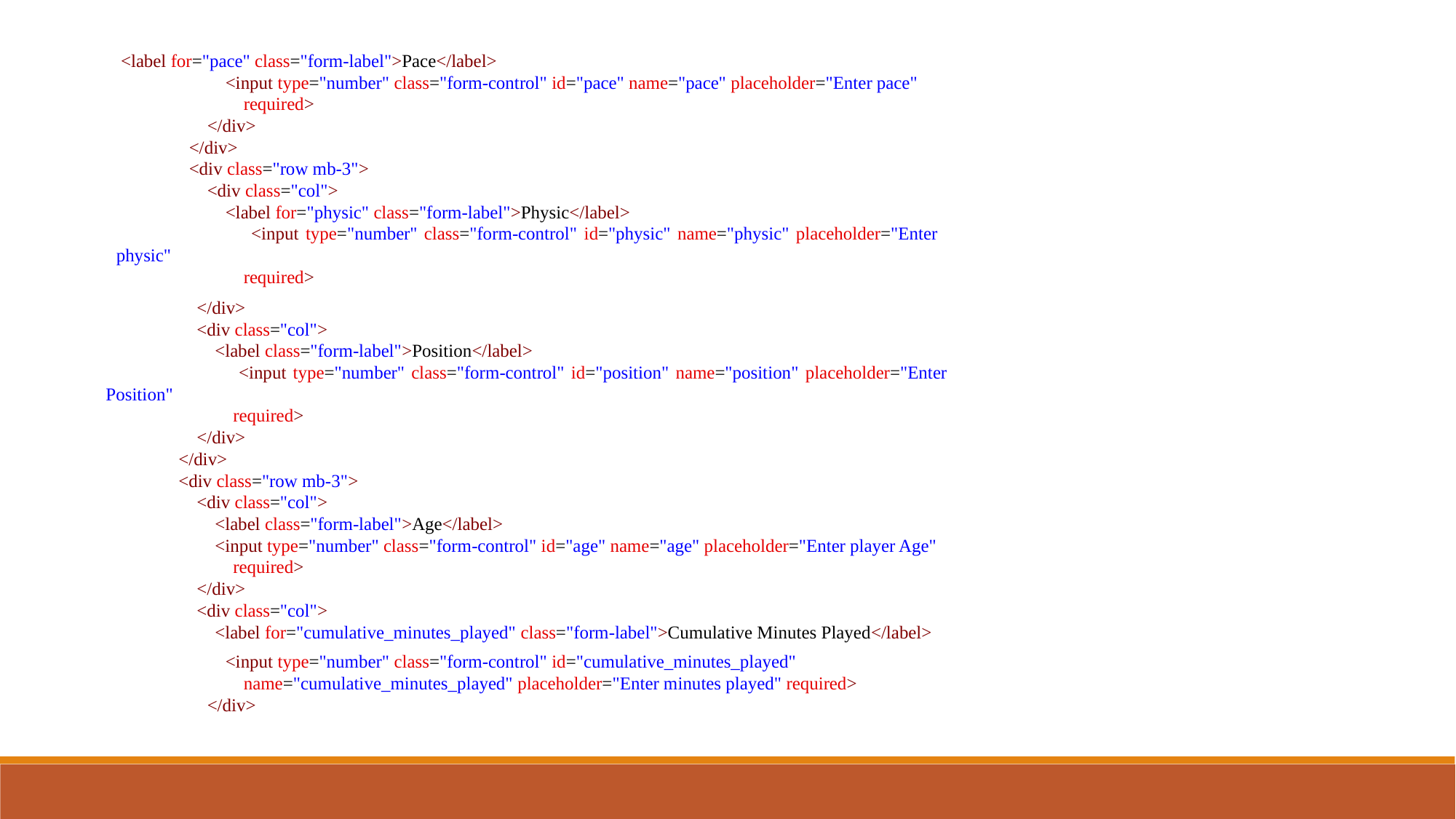

<label for="pace" class="form-label">Pace</label>
                        <input type="number" class="form-control" id="pace" name="pace" placeholder="Enter pace"
                            required>
                    </div>
                </div>
                <div class="row mb-3">
                    <div class="col">
                        <label for="physic" class="form-label">Physic</label>
                        <input type="number" class="form-control" id="physic" name="physic" placeholder="Enter physic"
                            required>
                    </div>
                    <div class="col">
                        <label class="form-label">Position</label>
                        <input type="number" class="form-control" id="position" name="position" placeholder="Enter Position"
                            required>
                    </div>
                </div>
                <div class="row mb-3">
                    <div class="col">
                        <label class="form-label">Age</label>
                        <input type="number" class="form-control" id="age" name="age" placeholder="Enter player Age"
                            required>
                    </div>
                    <div class="col">
                        <label for="cumulative_minutes_played" class="form-label">Cumulative Minutes Played</label>
                        <input type="number" class="form-control" id="cumulative_minutes_played"
                            name="cumulative_minutes_played" placeholder="Enter minutes played" required>
                    </div>